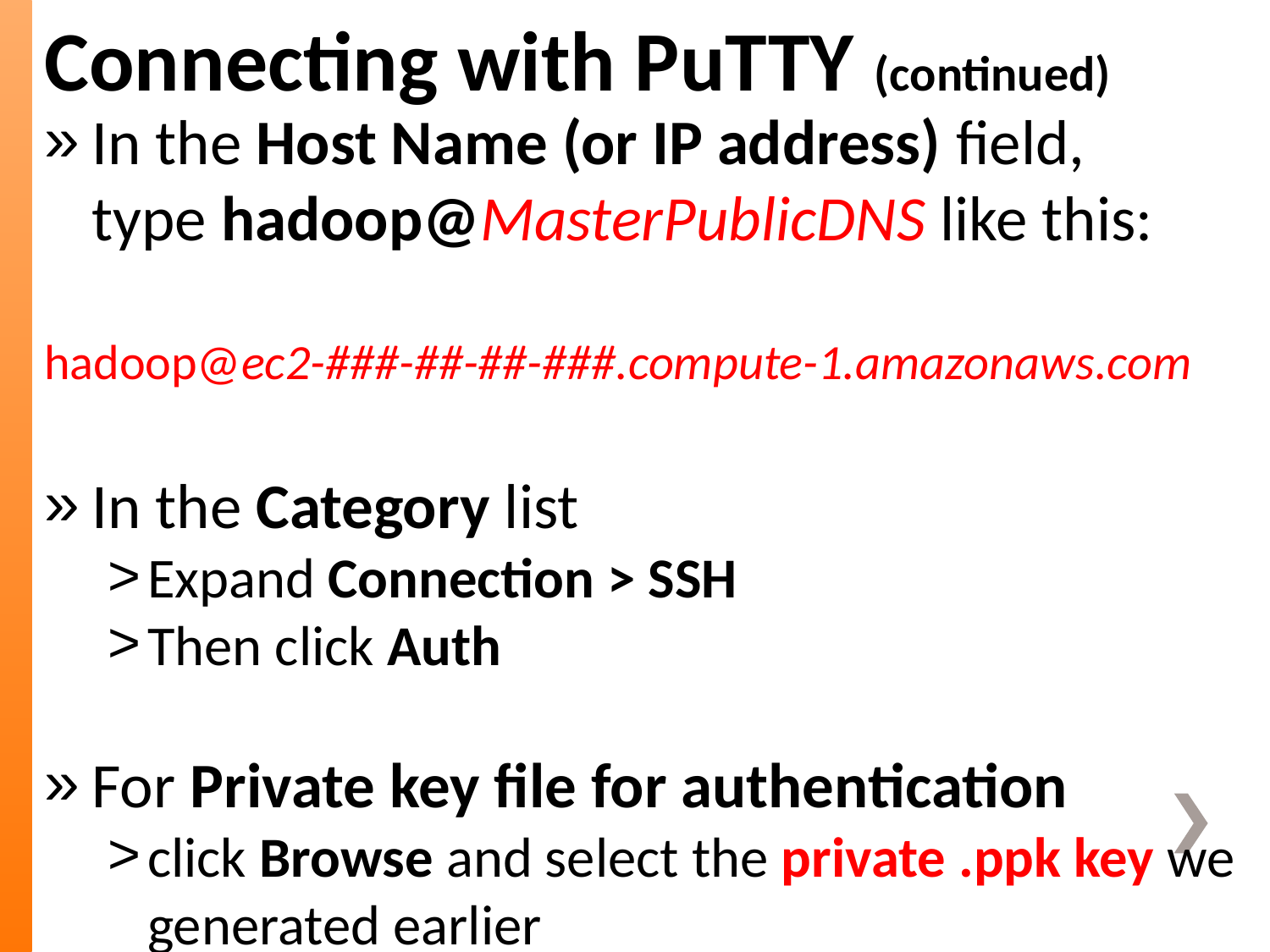

Connecting with PuTTY (continued)
In the Host Name (or IP address) field, type hadoop@MasterPublicDNS like this:

hadoop@ec2-###-##-##-###.compute-1.amazonaws.com

In the Category list
Expand Connection > SSH
Then click Auth

For Private key file for authentication
click Browse and select the private .ppk key we generated earlier